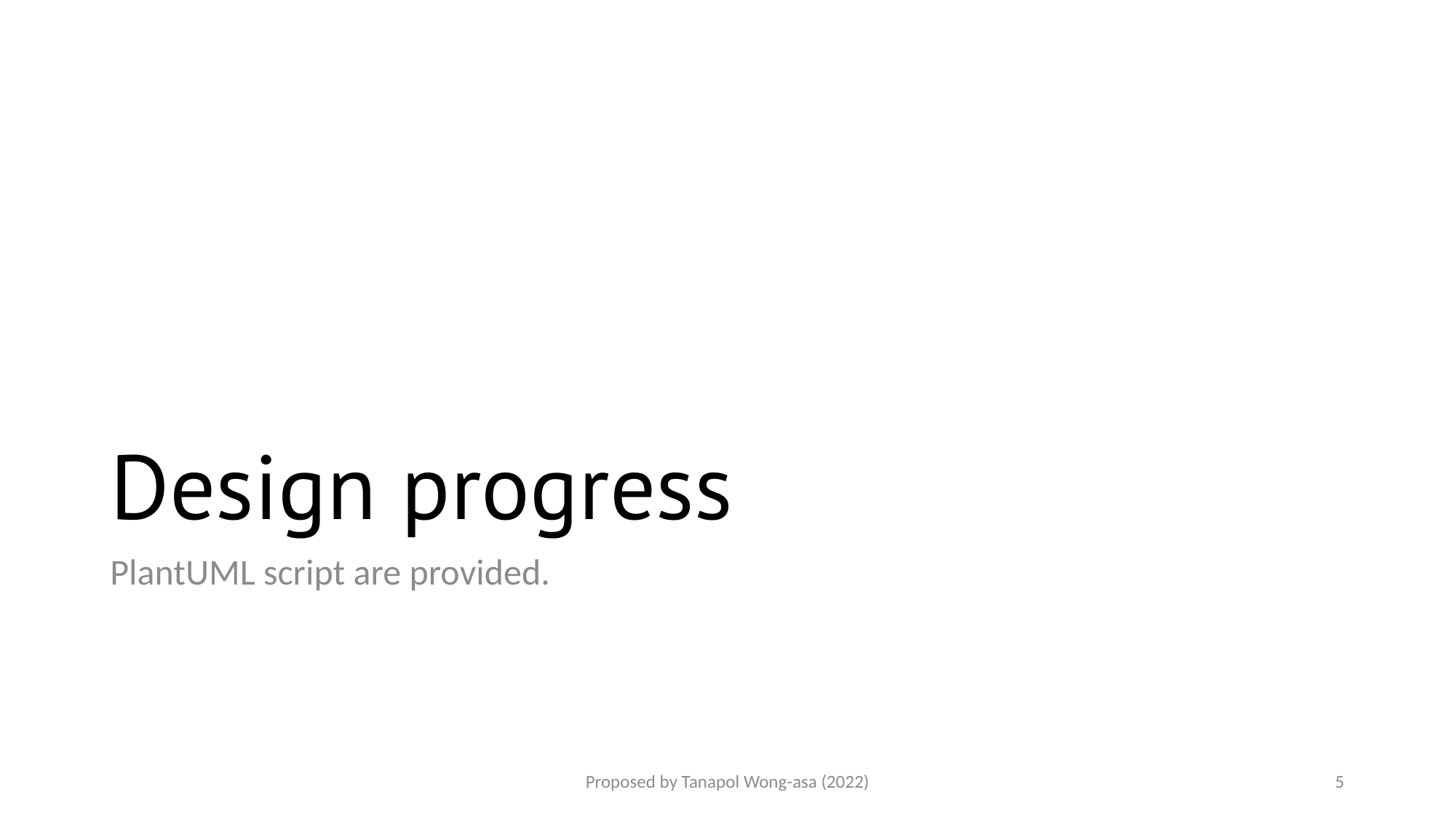

# Design progress
PlantUML script are provided.
Proposed by Tanapol Wong-asa (2022)
5